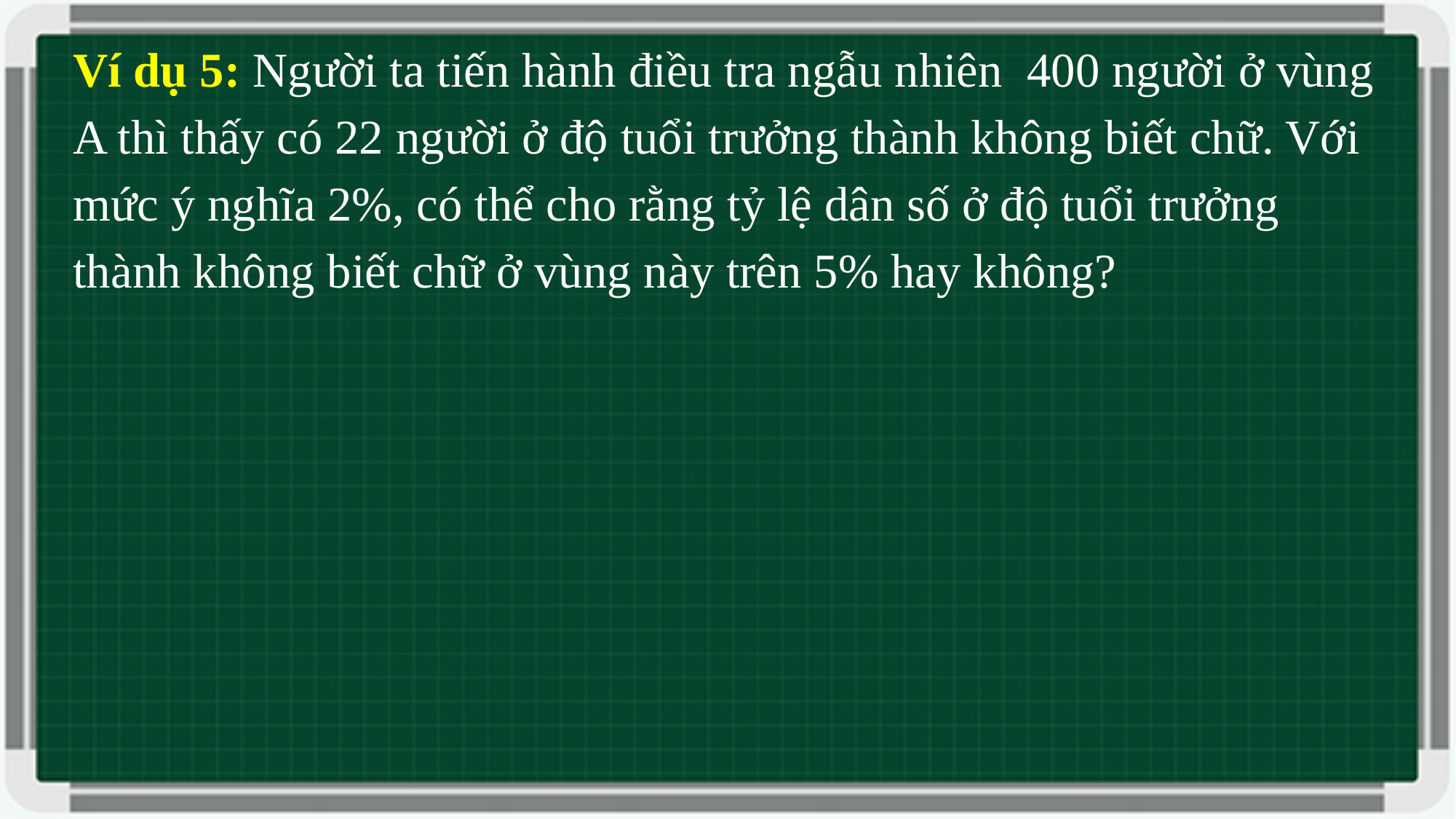

Ví dụ 5: Người ta tiến hành điều tra ngẫu nhiên  400 người ở vùng A thì thấy có 22 người ở độ tuổi trưởng thành không biết chữ. Với mức ý nghĩa 2%, có thể cho rằng tỷ lệ dân số ở độ tuổi trưởng thành không biết chữ ở vùng này trên 5% hay không?